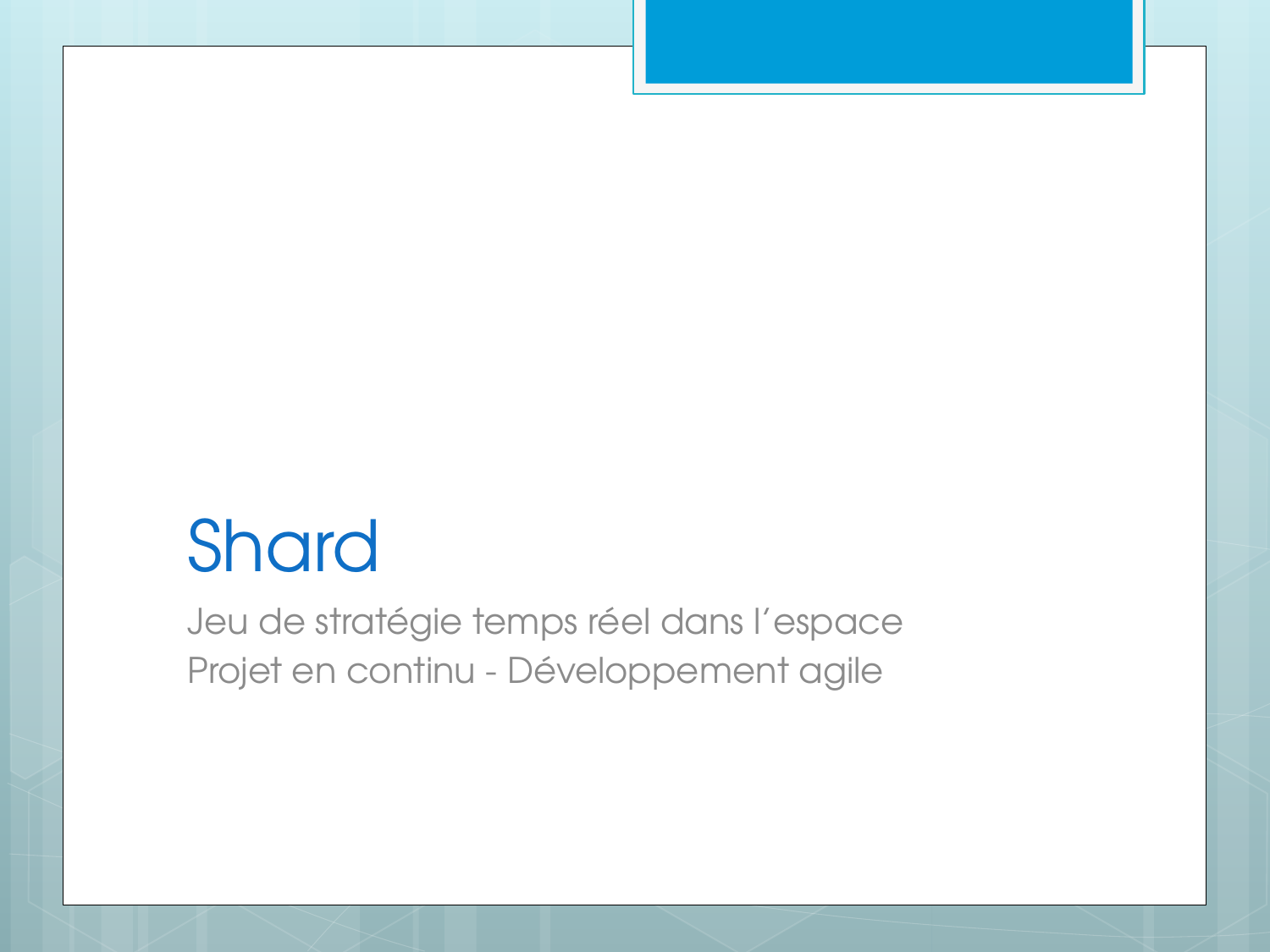

# Shard
Jeu de stratégie temps réel dans l’espace
Projet en continu - Développement agile